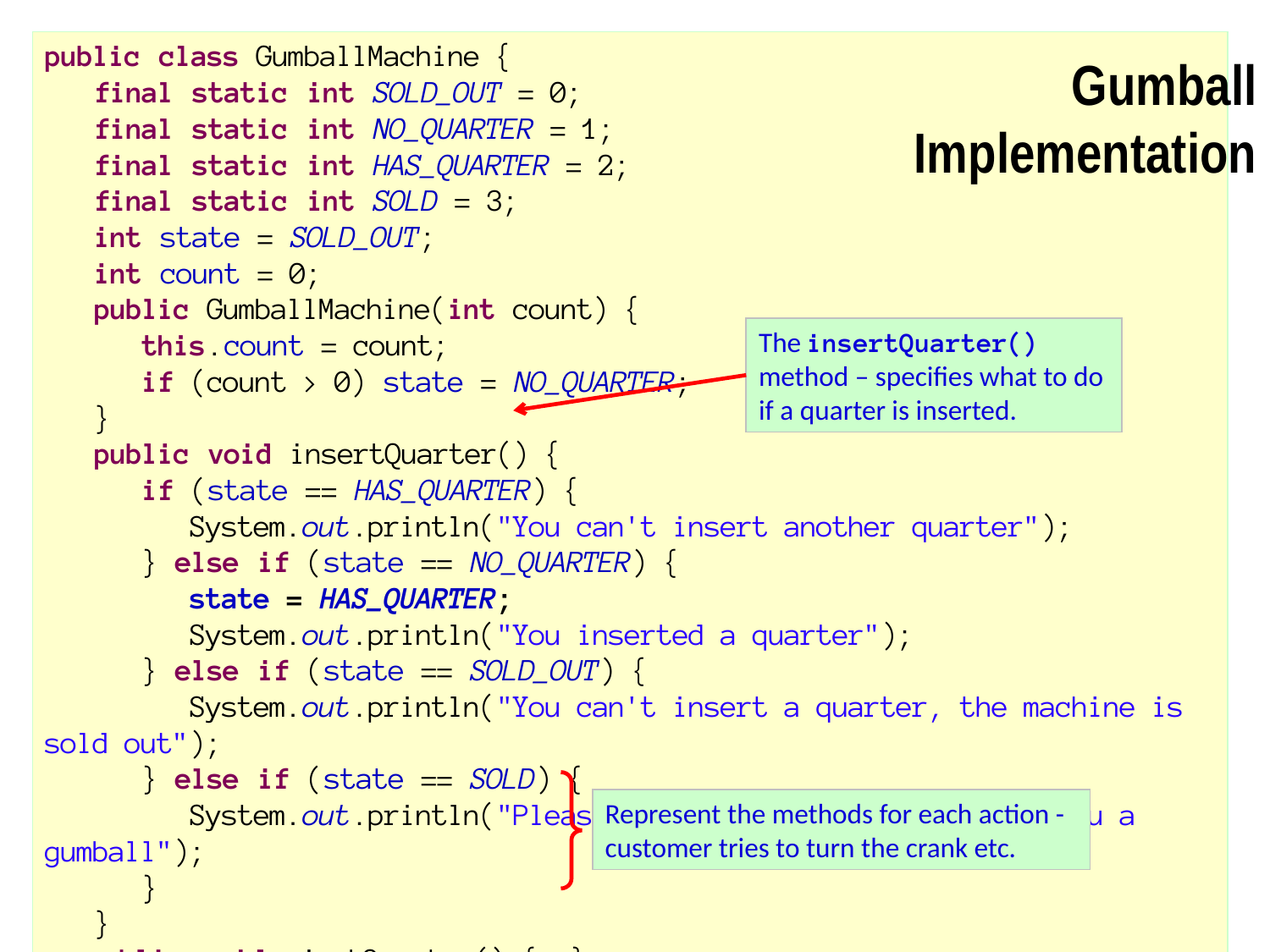

public class GumballMachine {
   final static int SOLD_OUT = 0;
   final static int NO_QUARTER = 1;
   final static int HAS_QUARTER = 2;
   final static int SOLD = 3;
   int state = SOLD_OUT;
   int count = 0;
   public GumballMachine(int count) {
      this.count = count;
      if (count > 0) state = NO_QUARTER;
   }
   public void insertQuarter() {
      if (state == HAS_QUARTER) {
         System.out.println("You can't insert another quarter");
      } else if (state == NO_QUARTER) {
         state = HAS_QUARTER;
         System.out.println("You inserted a quarter");
      } else if (state == SOLD_OUT) {
         System.out.println("You can't insert a quarter, the machine is sold out");
      } else if (state == SOLD) {
         System.out.println("Please wait, we're already giving you a gumball");
      }
   }
    public void ejectQuarter() {  }
   public void turnCrank() { }
   public void dispense() { }
   // other methods
Gumball Implementation
The insertQuarter() method – specifies what to do if a quarter is inserted.

Represent the methods for each action - customer tries to turn the crank etc.